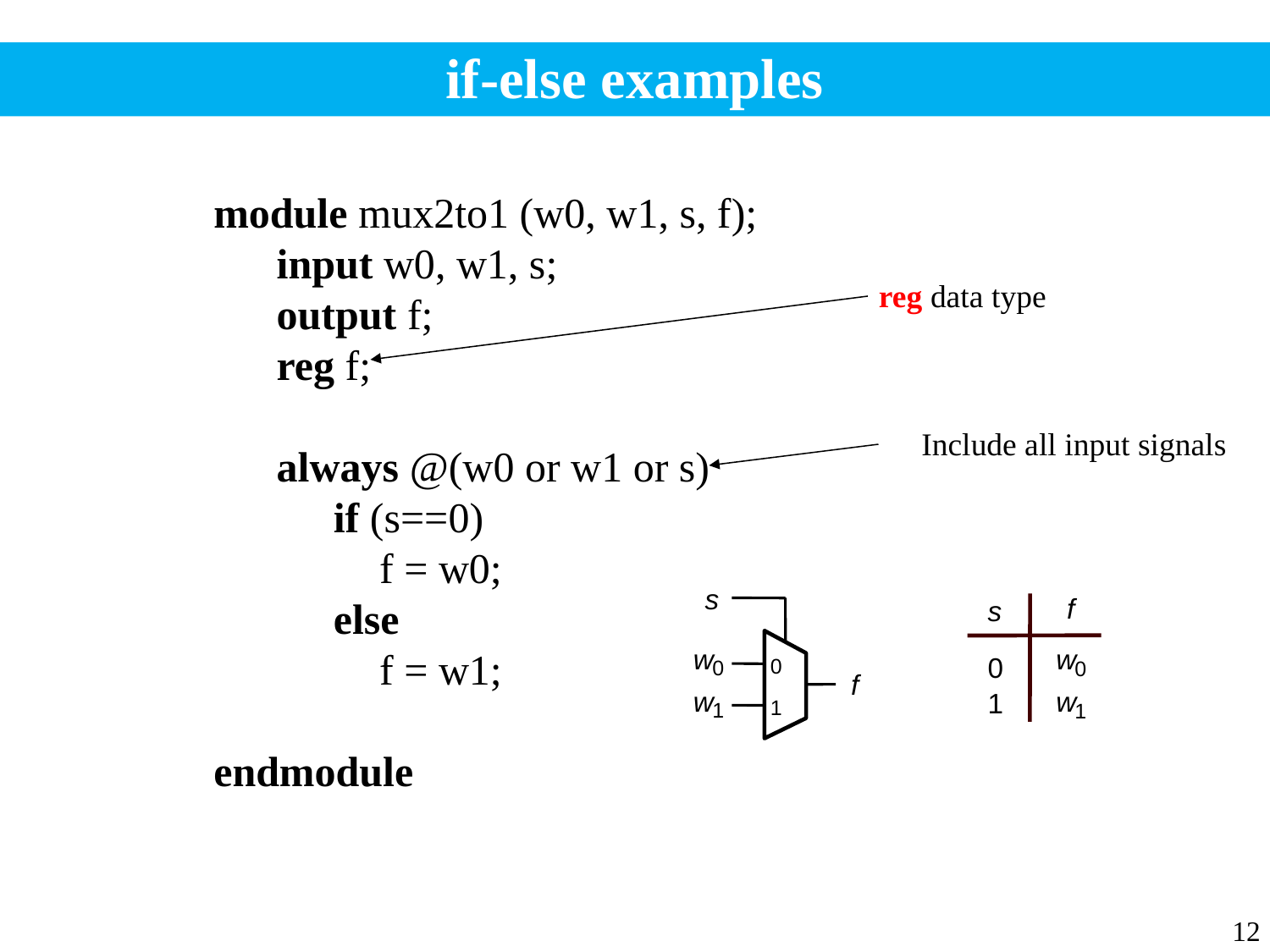

# if-else examples
module mux2to1 (w0, w1, s, f);
	input w0, w1, s;
	output f;
	reg f;

	always @(w0 or w1 or s)
		if (s==0)
			f = w0;
		else
			f = w1;

endmodule
reg data type

Include all input signals

s
f
s

w
w
0
0
0
0

f
w

w
1
1
1
1

12